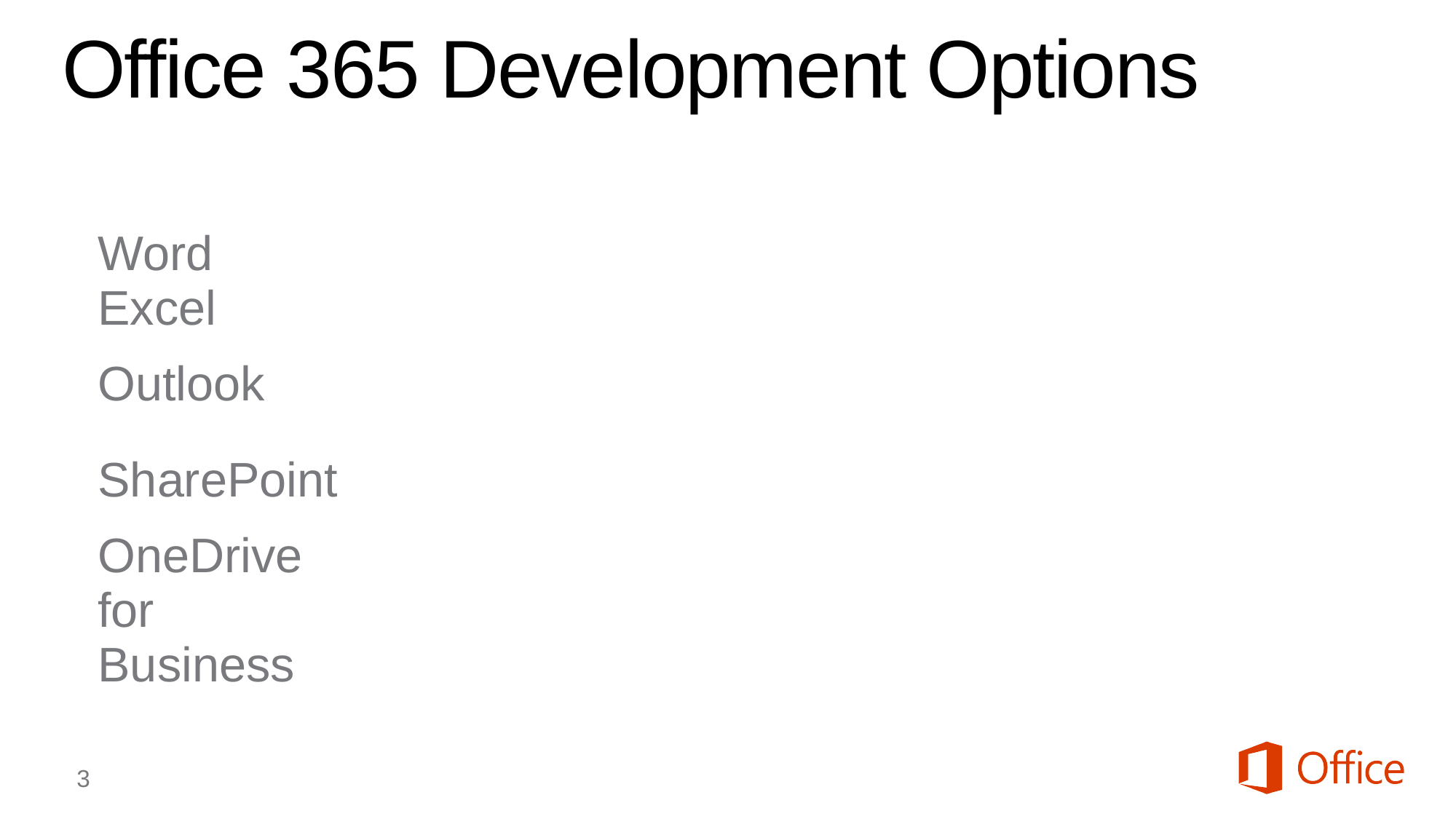

# Office 365 Development Options
|  |
| --- |
| Word Excel |
| Outlook |
| SharePoint |
| OneDrive for Business |
3